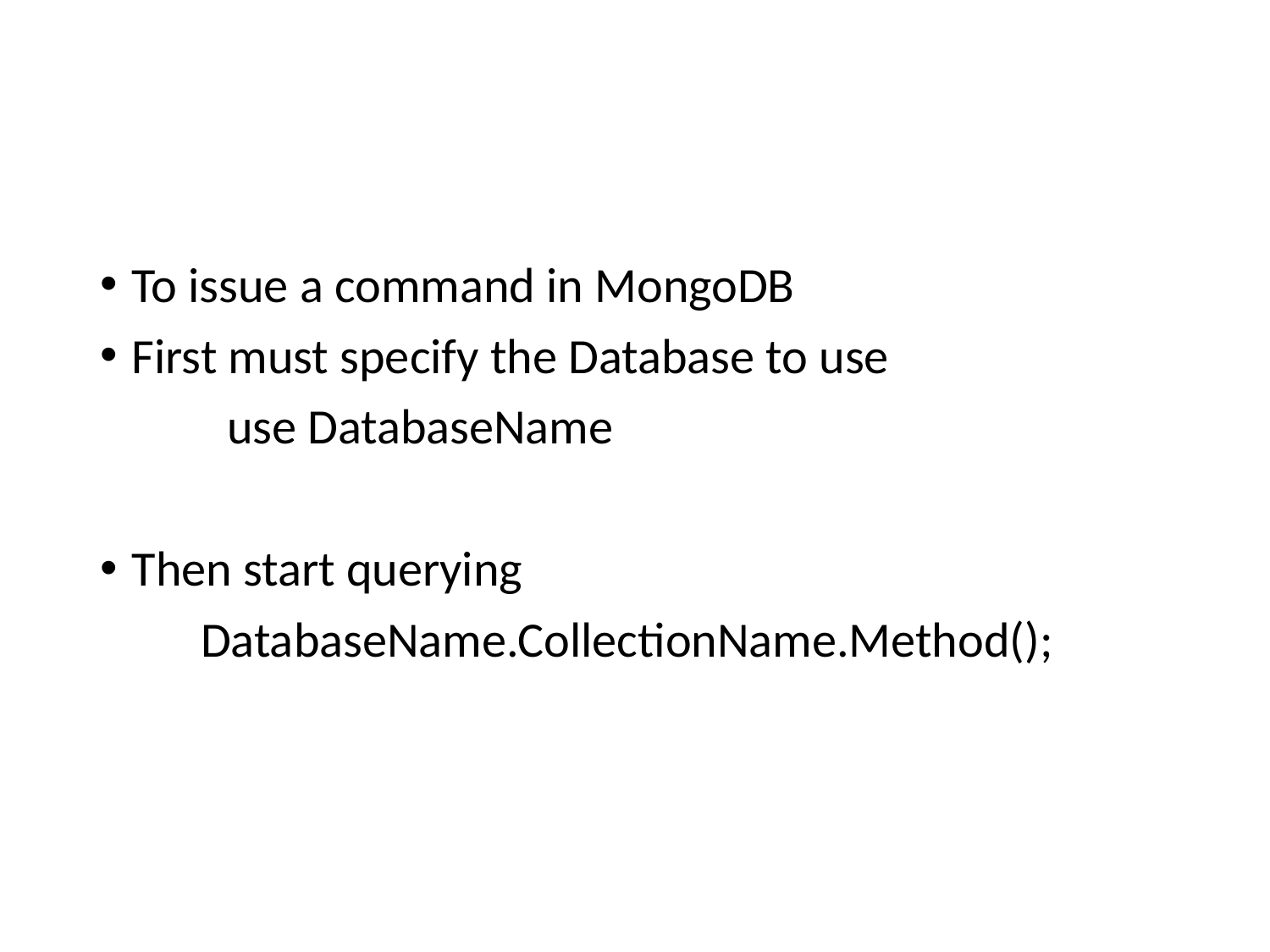

#
To issue a command in MongoDB
First must specify the Database to use
	use DatabaseName

Then start querying
         DatabaseName.CollectionName.Method();